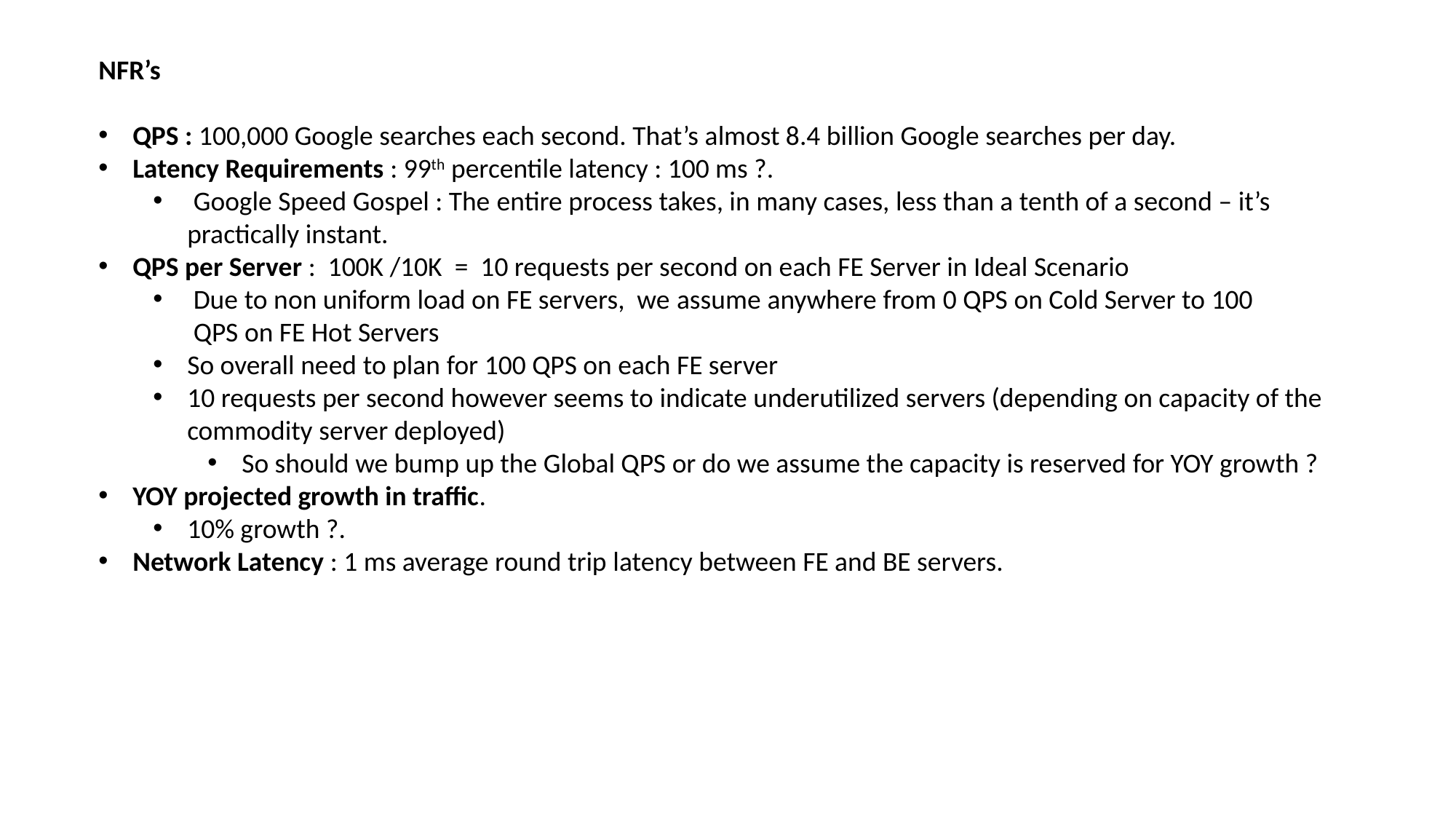

NFR’s

QPS : 100,000 Google searches each second. That’s almost 8.4 billion Google searches per day.
Latency Requirements : 99th percentile latency : 100 ms ?.
 Google Speed Gospel : The entire process takes, in many cases, less than a tenth of a second – it’s practically instant.
QPS per Server :  100K /10K  =  10 requests per second on each FE Server in Ideal Scenario
 Due to non uniform load on FE servers,  we assume anywhere from 0 QPS on Cold Server to 100  QPS on FE Hot Servers
So overall need to plan for 100 QPS on each FE server
10 requests per second however seems to indicate underutilized servers (depending on capacity of the commodity server deployed)
So should we bump up the Global QPS or do we assume the capacity is reserved for YOY growth ?
YOY projected growth in traffic.
10% growth ?.
Network Latency : 1 ms average round trip latency between FE and BE servers.